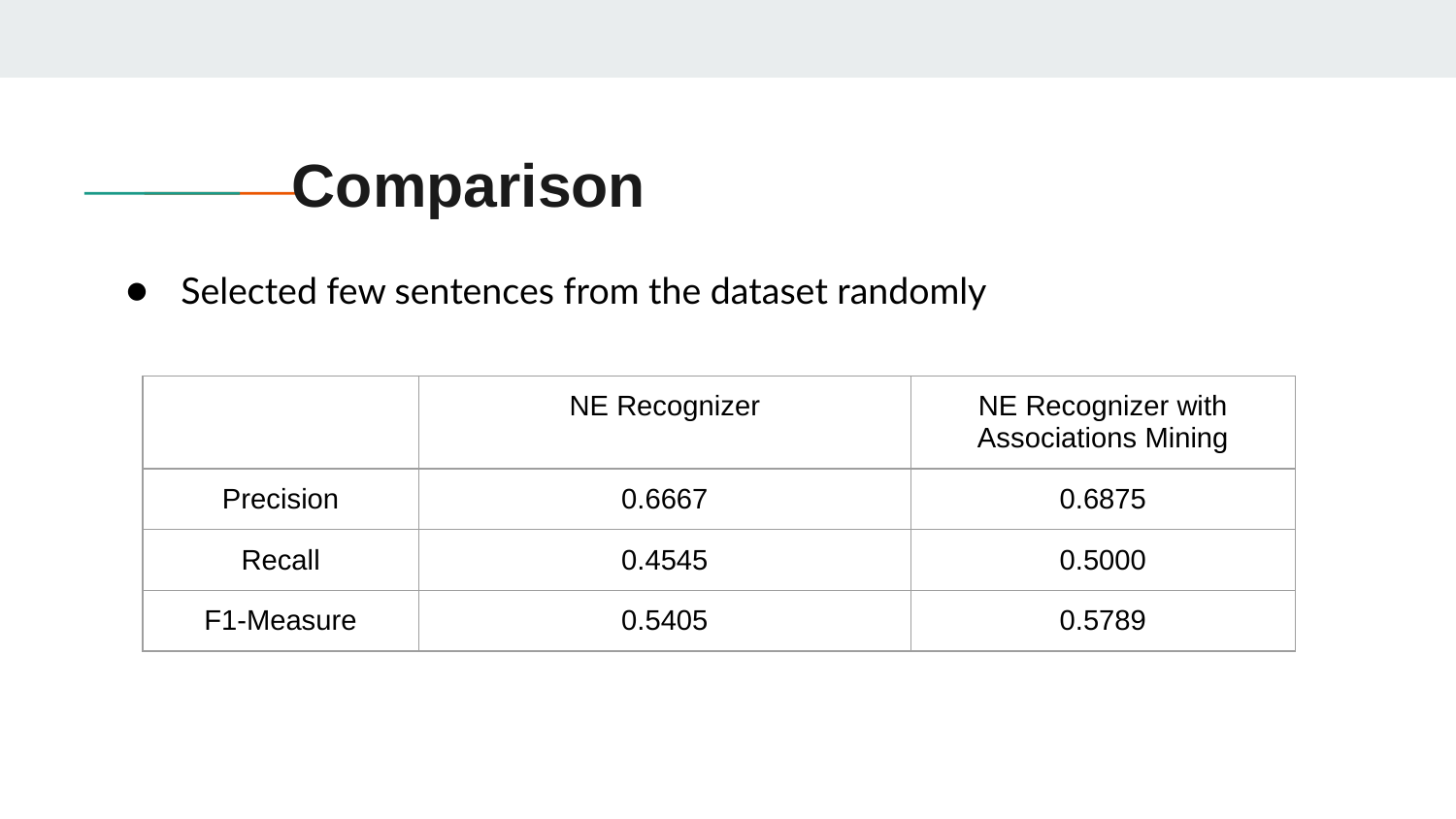

# Comparison
Selected few sentences from the dataset randomly
|  | NE Recognizer | NE Recognizer with Associations Mining |
| --- | --- | --- |
| Precision | 0.6667 | 0.6875 |
| Recall | 0.4545 | 0.5000 |
| F1-Measure | 0.5405 | 0.5789 |